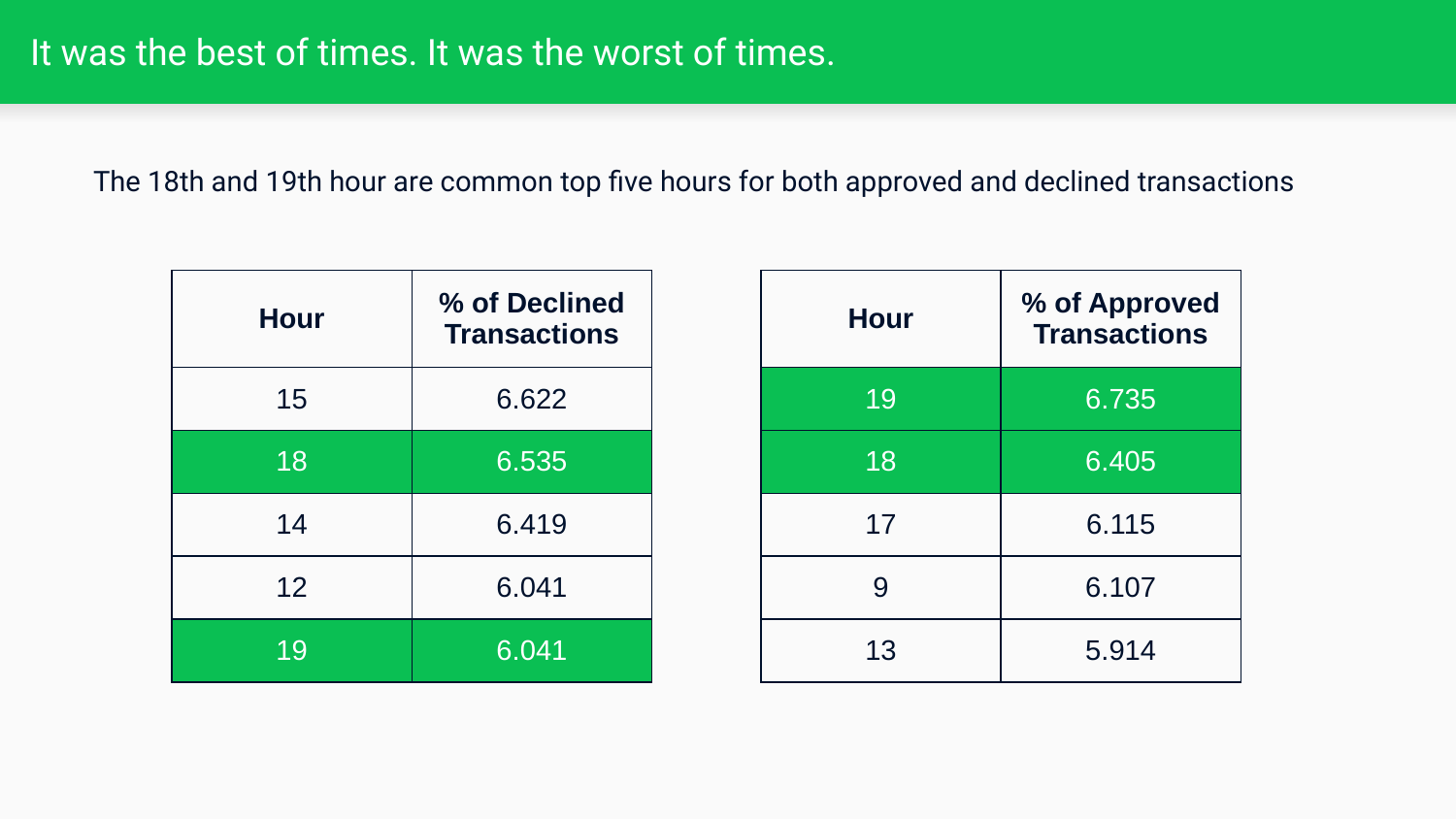

# It was the best of times. It was the worst of times.
The 18th and 19th hour are common top five hours for both approved and declined transactions
| Hour | % of Declined Transactions |
| --- | --- |
| 15 | 6.622 |
| 18 | 6.535 |
| 14 | 6.419 |
| 12 | 6.041 |
| 19 | 6.041 |
| Hour | % of Approved Transactions |
| --- | --- |
| 19 | 6.735 |
| 18 | 6.405 |
| 17 | 6.115 |
| 9 | 6.107 |
| 13 | 5.914 |